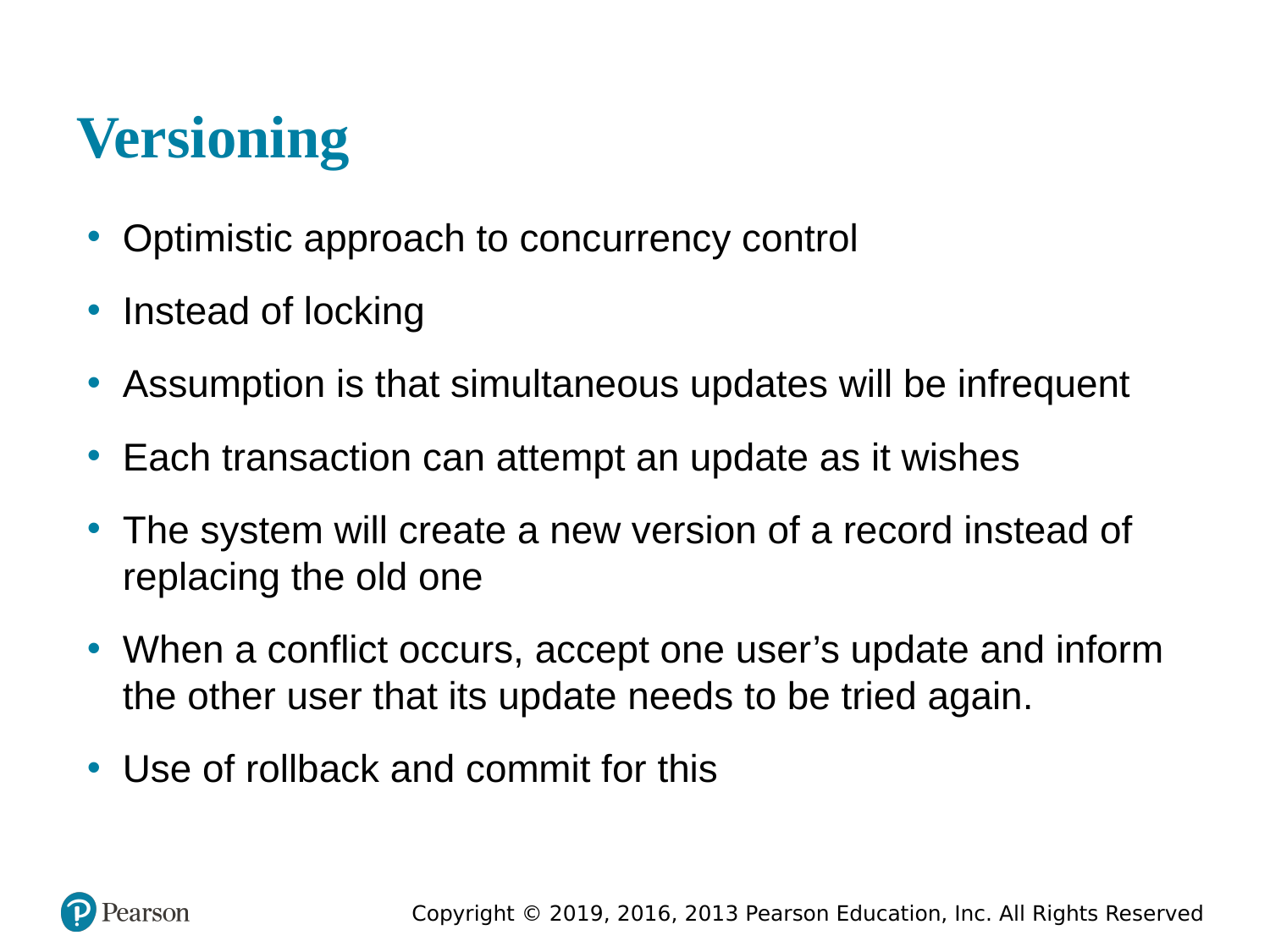

# Versioning
Optimistic approach to concurrency control
Instead of locking
Assumption is that simultaneous updates will be infrequent
Each transaction can attempt an update as it wishes
The system will create a new version of a record instead of replacing the old one
When a conflict occurs, accept one user’s update and inform the other user that its update needs to be tried again.
Use of rollback and commit for this